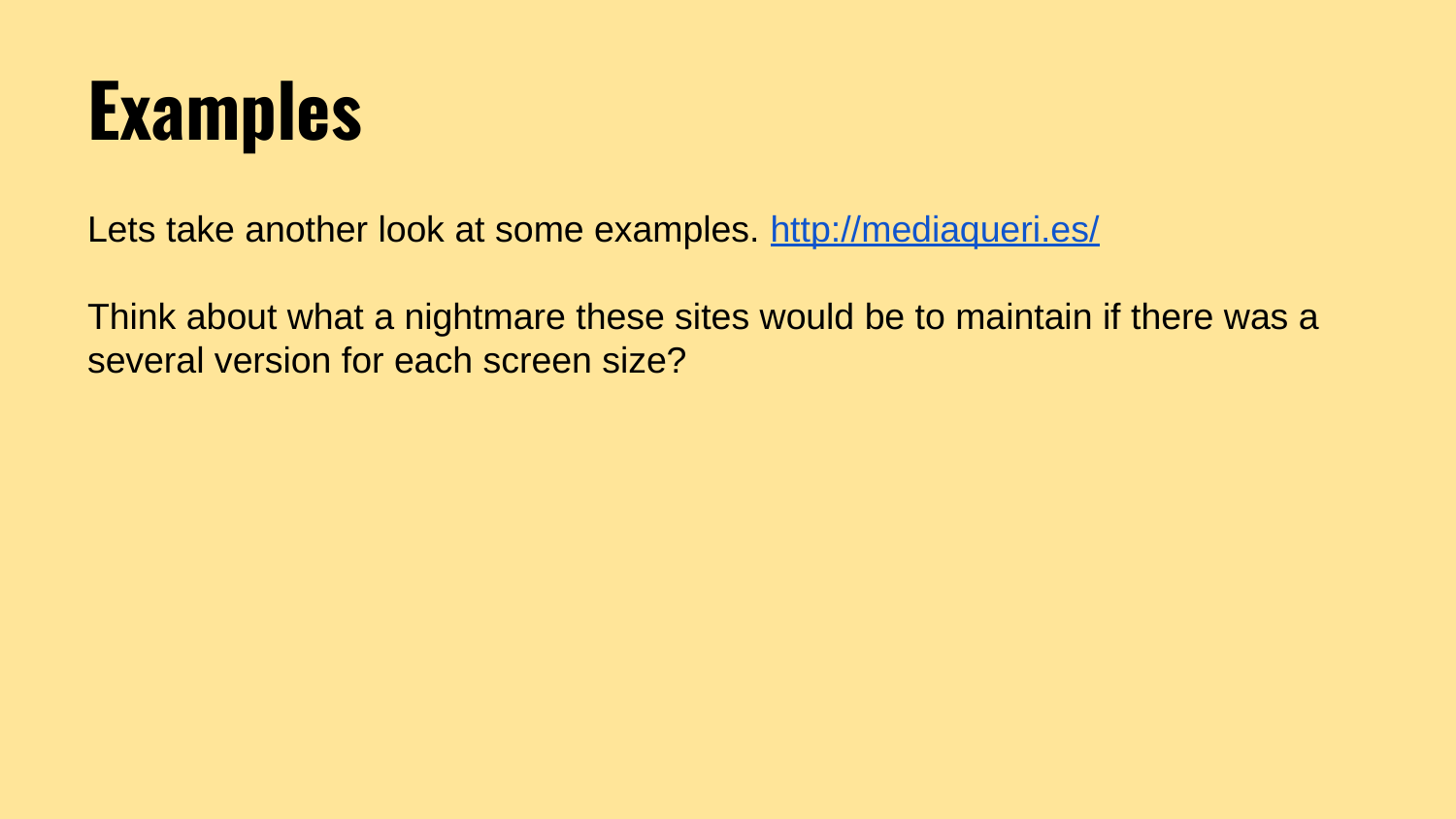

# Examples
Lets take another look at some examples. http://mediaqueri.es/

Think about what a nightmare these sites would be to maintain if there was a several version for each screen size?